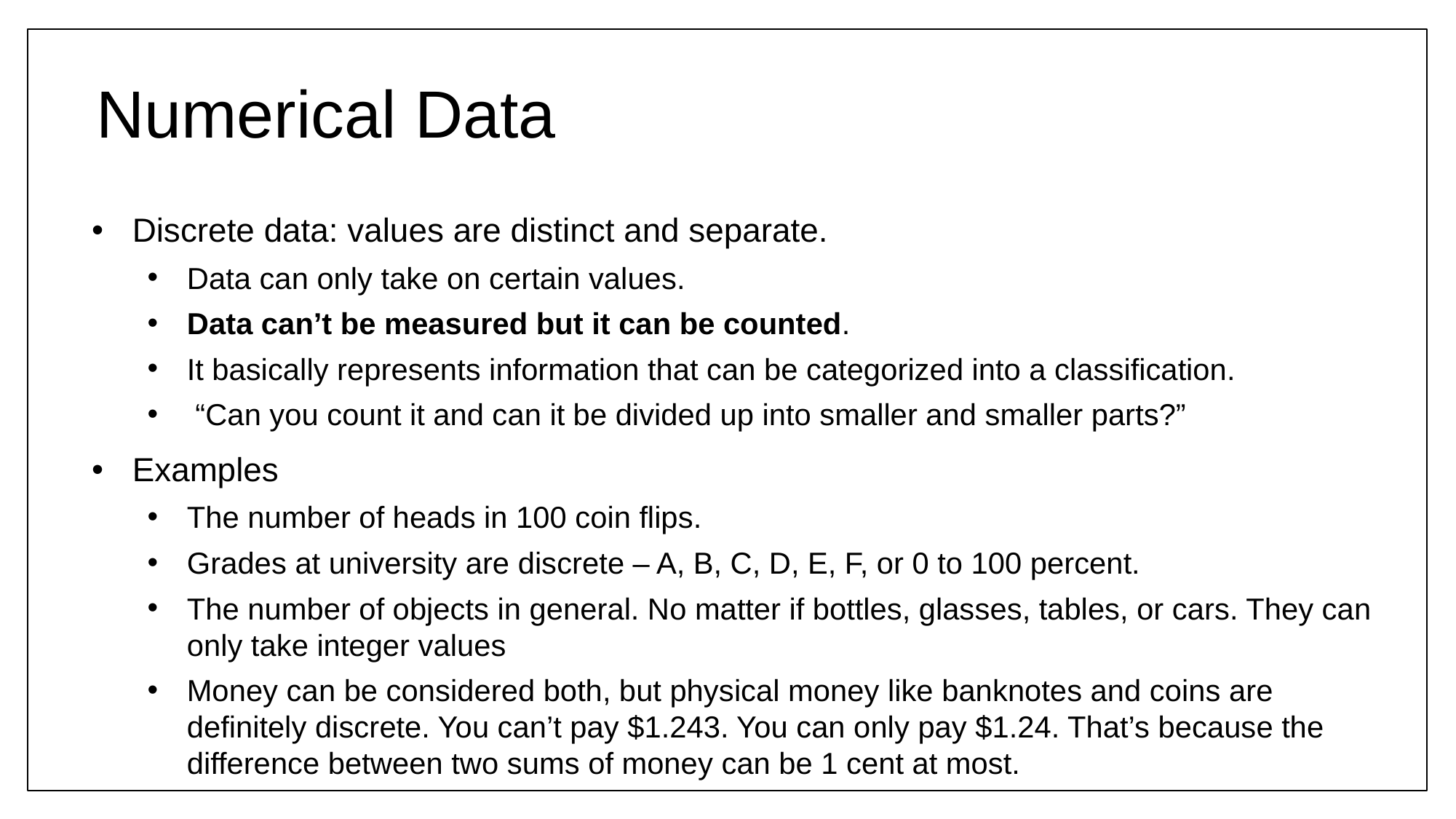

# Numerical Data
Discrete data: values are distinct and separate.
Data can only take on certain values.
Data can’t be measured but it can be counted.
It basically represents information that can be categorized into a classification.
 “Can you count it and can it be divided up into smaller and smaller parts?”
Examples
The number of heads in 100 coin flips.
Grades at university are discrete – A, B, C, D, E, F, or 0 to 100 percent.
The number of objects in general. No matter if bottles, glasses, tables, or cars. They can only take integer values
Money can be considered both, but physical money like banknotes and coins are definitely discrete. You can’t pay $1.243. You can only pay $1.24. That’s because the difference between two sums of money can be 1 cent at most.